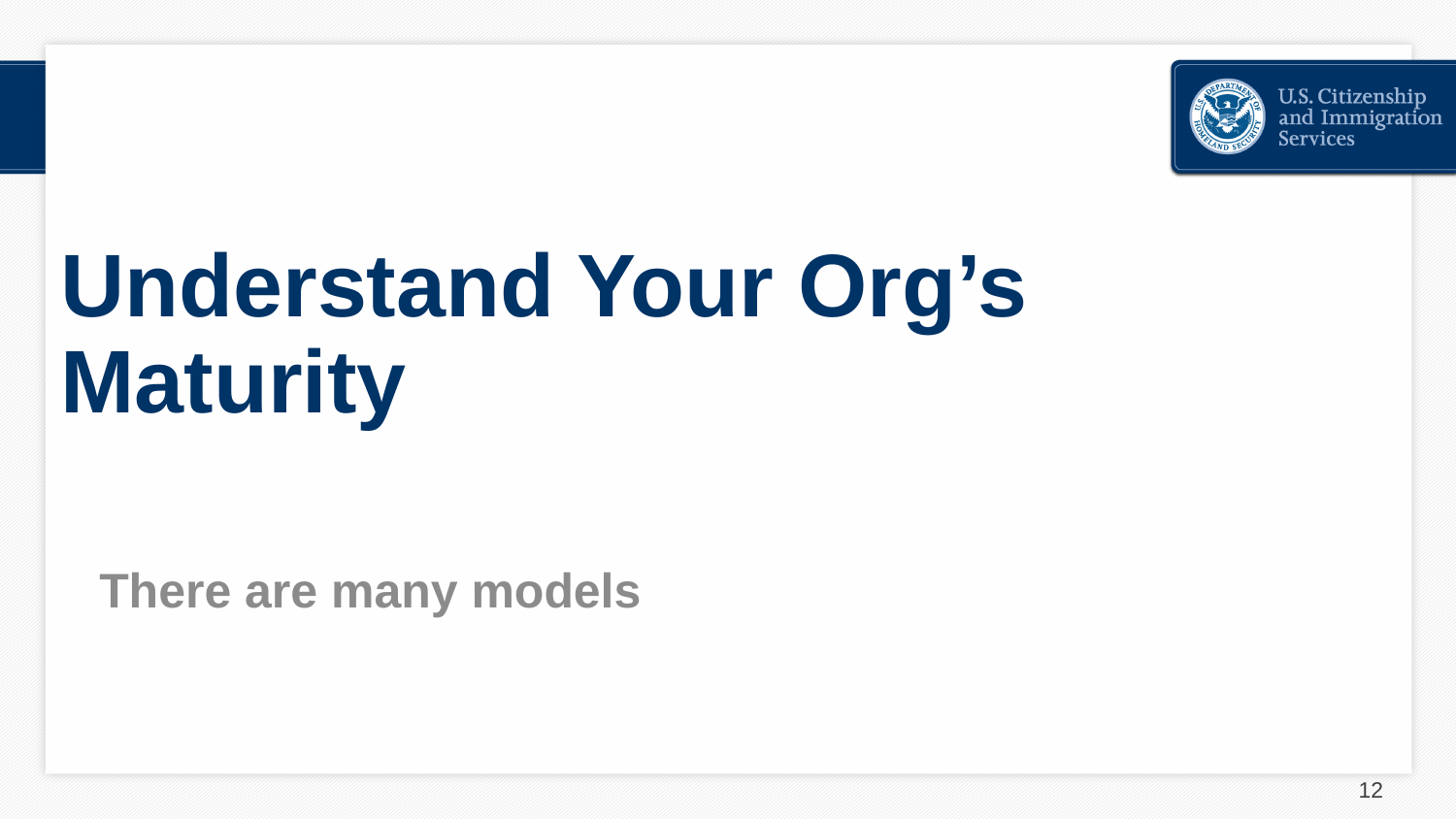

# Understand Your Org’s Maturity
There are many models
12